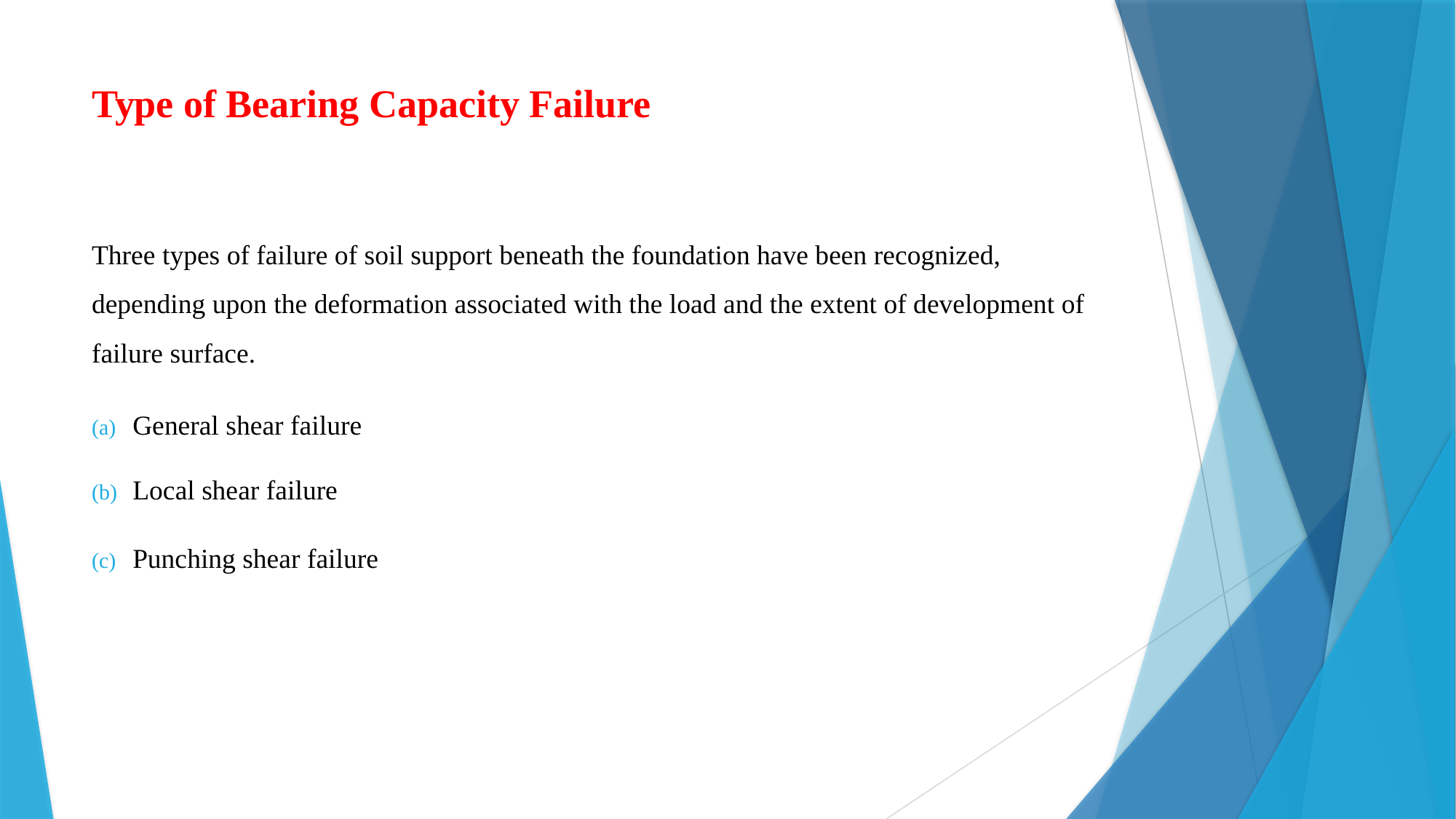

# Type of Bearing Capacity Failure
Three types of failure of soil support beneath the foundation have been recognized, depending upon the deformation associated with the load and the extent of development of failure surface.
General shear failure
Local shear failure
Punching shear failure